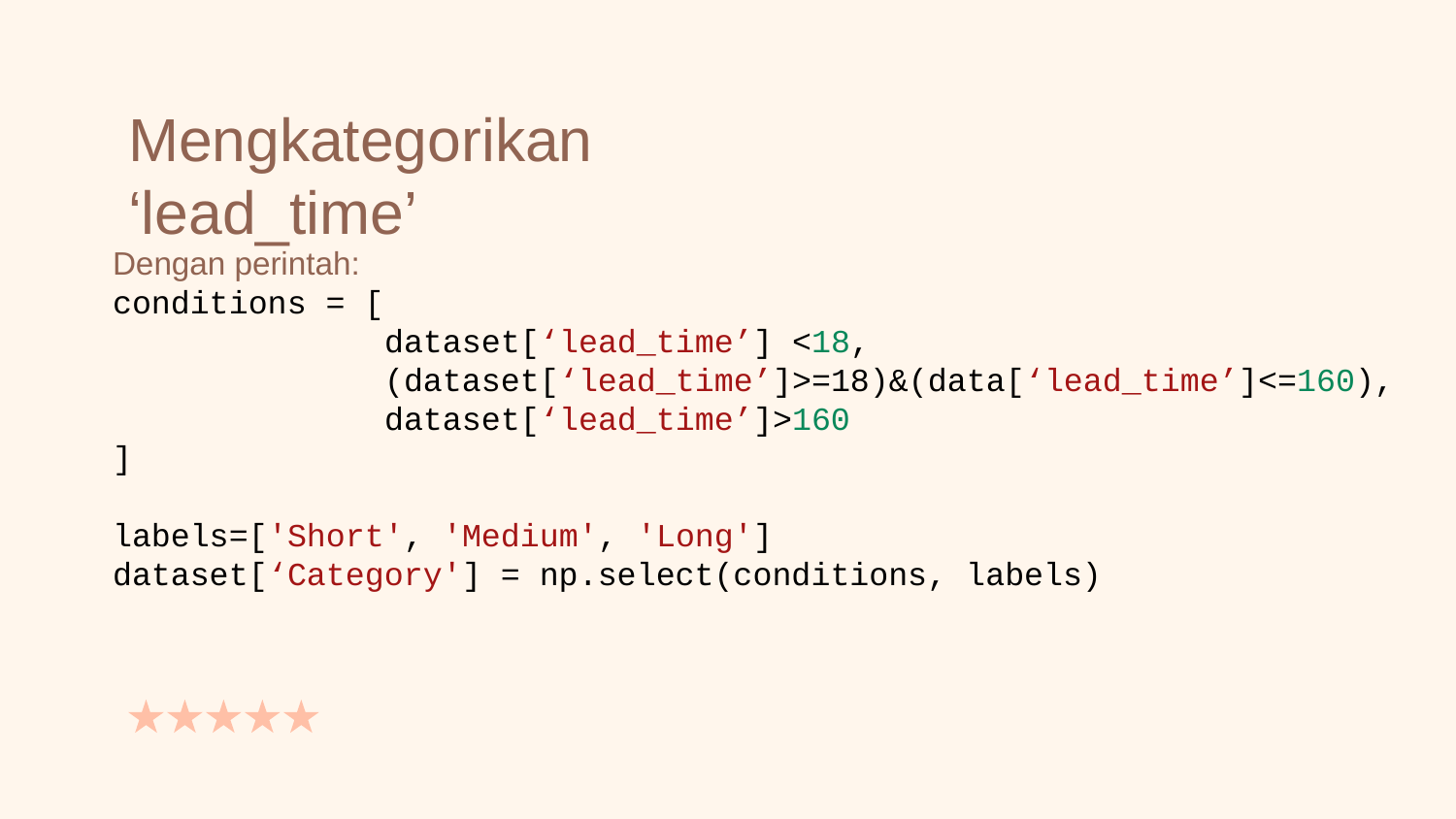

# Mengkategorikan ‘lead_time’
Dengan perintah:
conditions = [
              dataset[‘lead_time’] <18,
              (dataset[‘lead_time’]>=18)&(data[‘lead_time’]<=160),
              dataset[‘lead_time’]>160
]

labels=['Short', 'Medium', 'Long']
dataset[‘Category'] = np.select(conditions, labels)